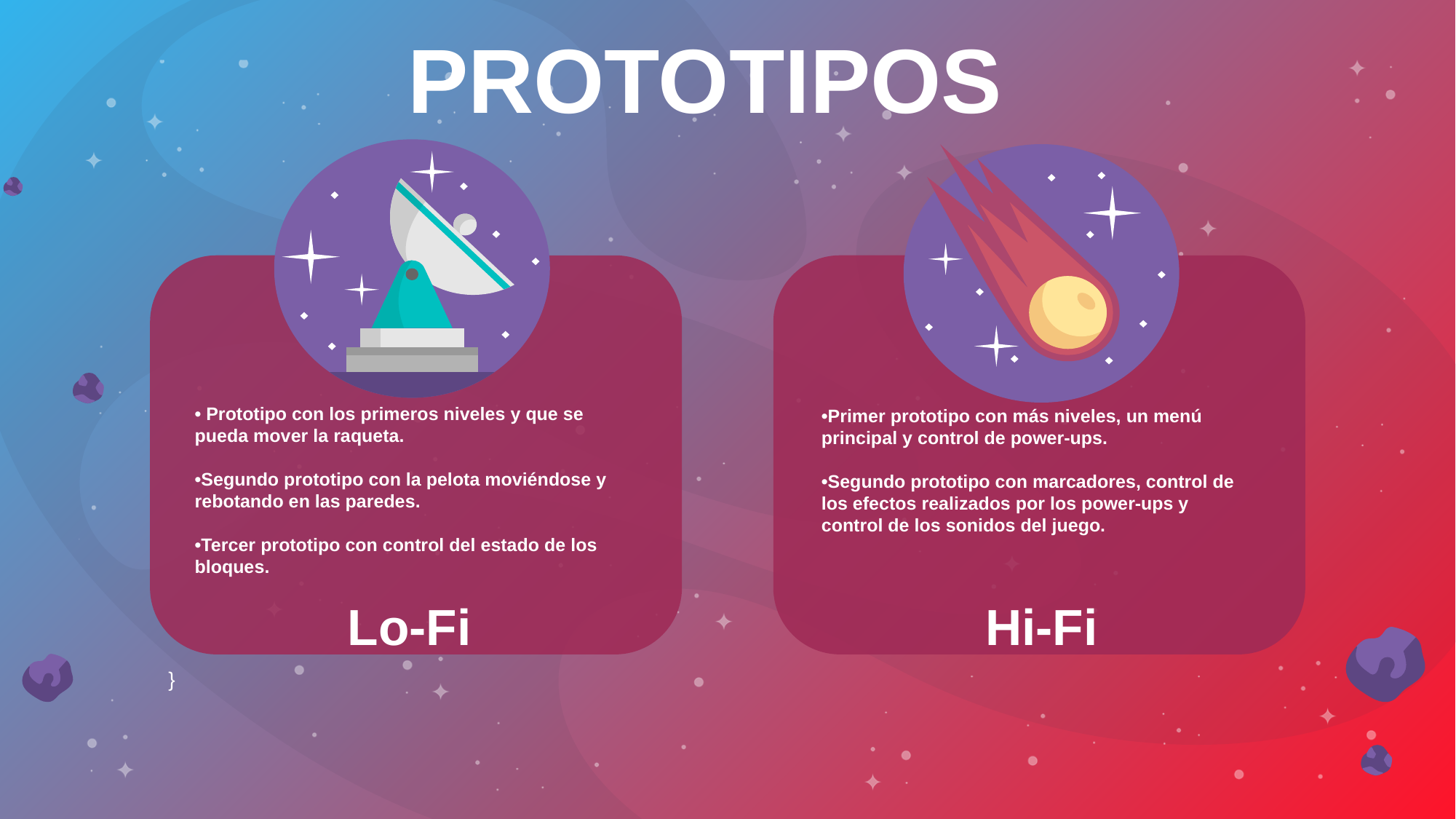

# PROTOTIPOS

• Prototipo con los primeros niveles y que se pueda mover la raqueta.

•Segundo prototipo con la pelota moviéndose y rebotando en las paredes.

•Tercer prototipo con control del estado de los bloques.
•Primer prototipo con más niveles, un menú principal y control de power-ups.

•Segundo prototipo con marcadores, control de los efectos realizados por los power-ups y control de los sonidos del juego.
Lo-Fi
Hi-Fi
}